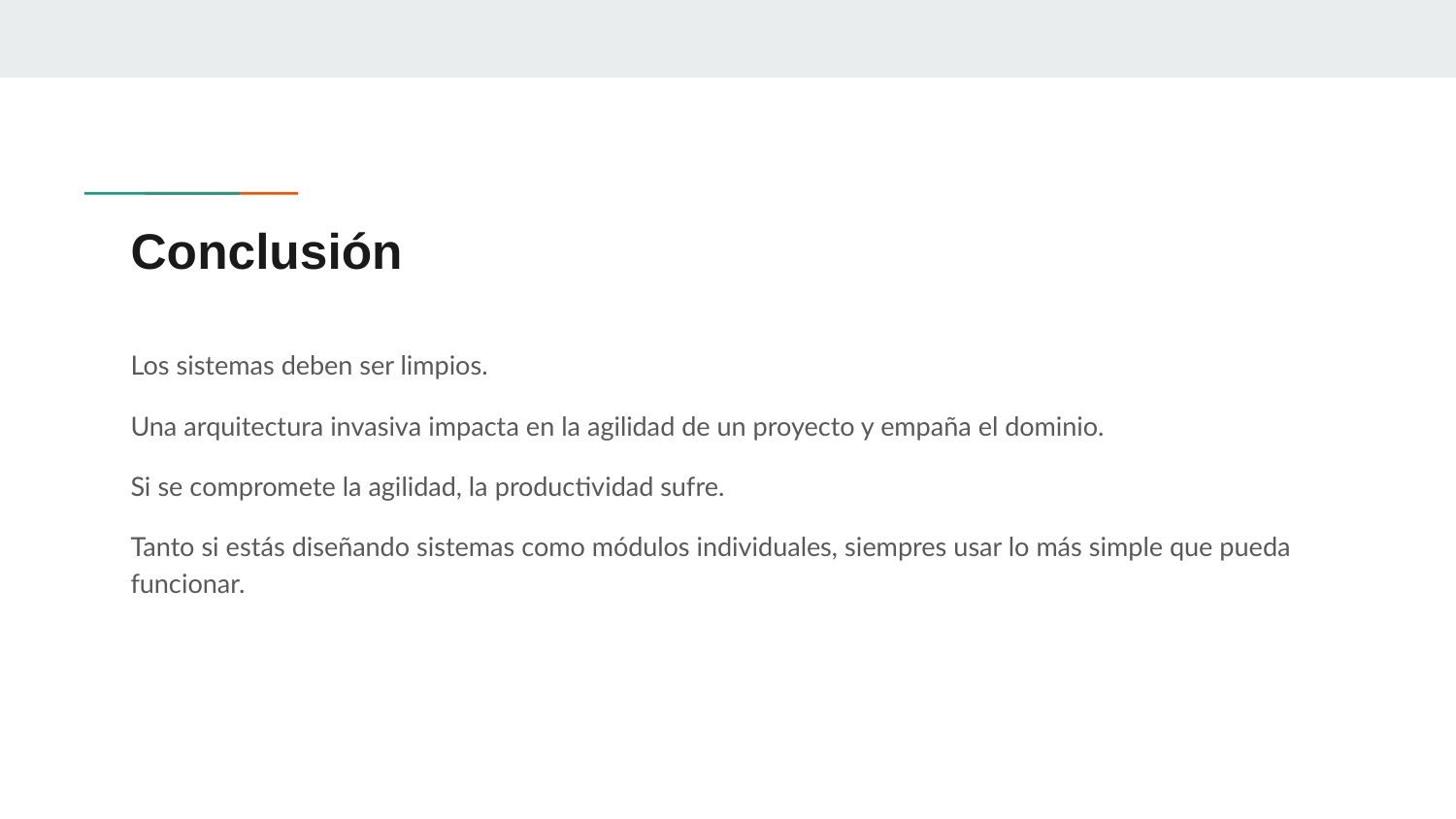

# Conclusión
Los sistemas deben ser limpios.
Una arquitectura invasiva impacta en la agilidad de un proyecto y empaña el dominio.
Si se compromete la agilidad, la productividad sufre.
Tanto si estás diseñando sistemas como módulos individuales, siempres usar lo más simple que pueda funcionar.